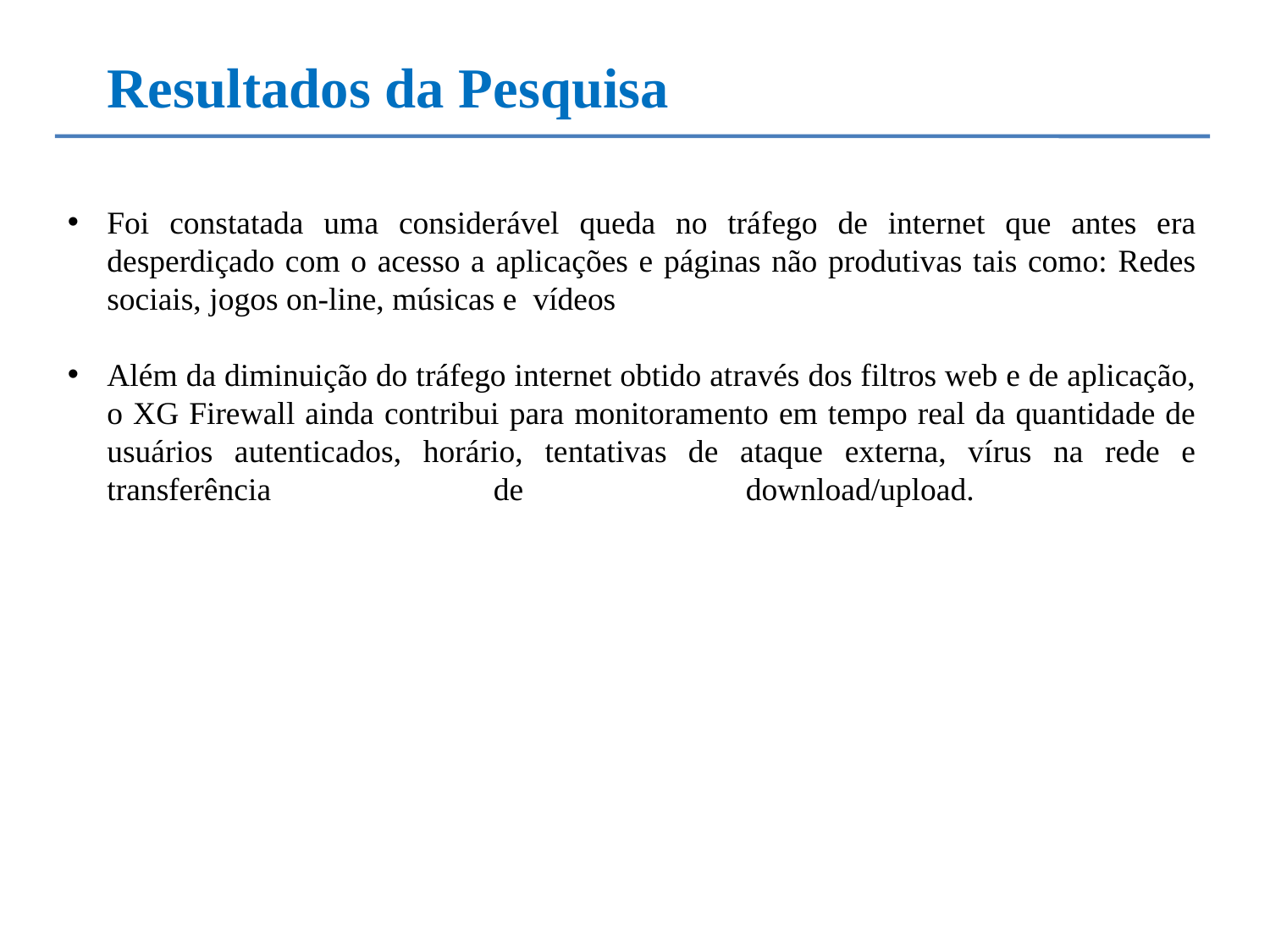

Resultados da Pesquisa

Foi constatada uma considerável queda no tráfego de internet que antes era desperdiçado com o acesso a aplicações e páginas não produtivas tais como: Redes sociais, jogos on-line, músicas e  vídeos

Além da diminuição do tráfego internet obtido através dos filtros web e de aplicação, o XG Firewall ainda contribui para monitoramento em tempo real da quantidade de usuários autenticados, horário, tentativas de ataque externa, vírus na rede e transferência de download/upload.